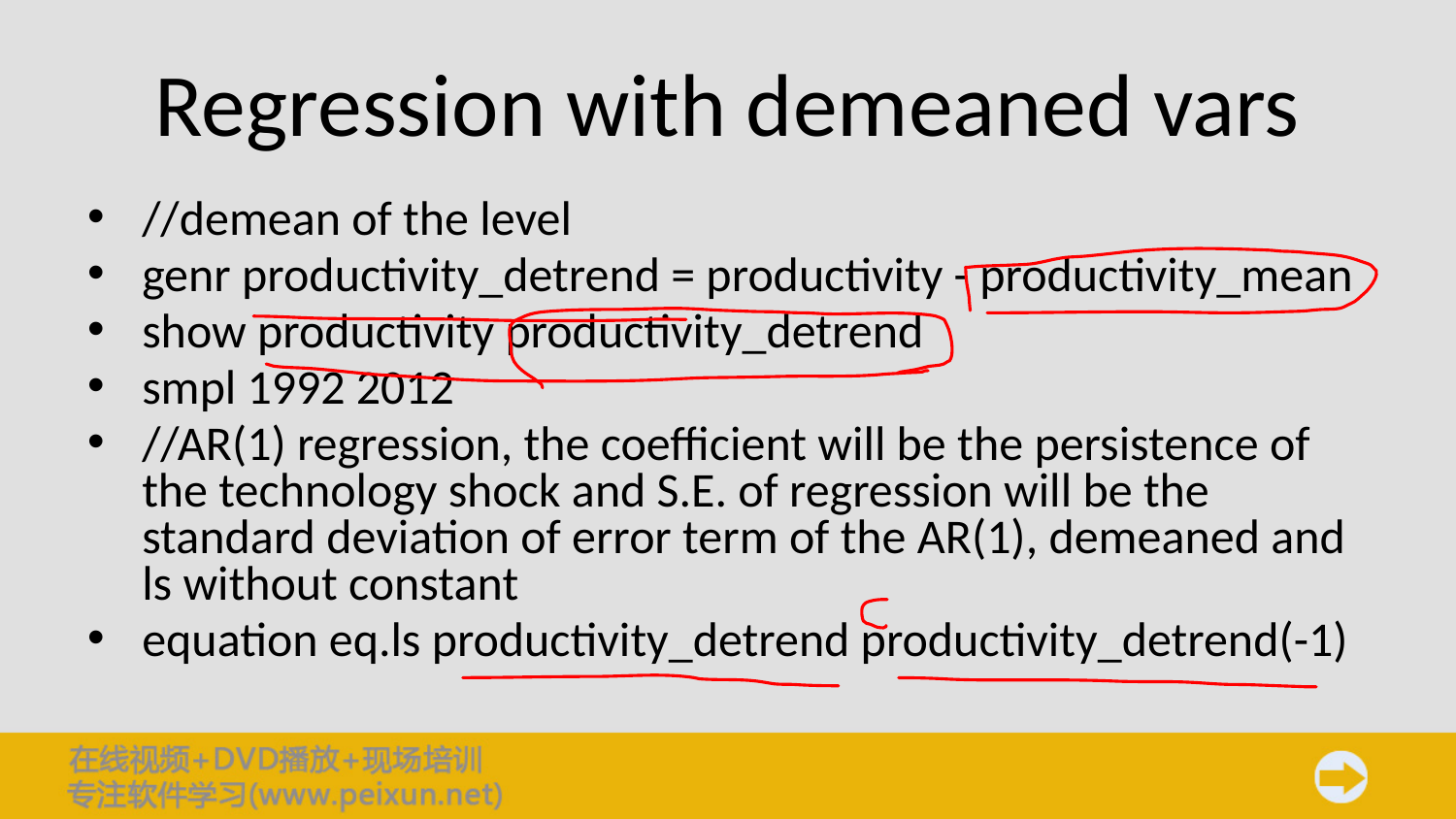

# Regression with demeaned vars
//demean of the level
genr productivity_detrend = productivity - productivity_mean
show productivity productivity_detrend
smpl 1992 2012
//AR(1) regression, the coefficient will be the persistence of the technology shock and S.E. of regression will be the standard deviation of error term of the AR(1), demeaned and ls without constant
equation eq.ls productivity_detrend productivity_detrend(-1)